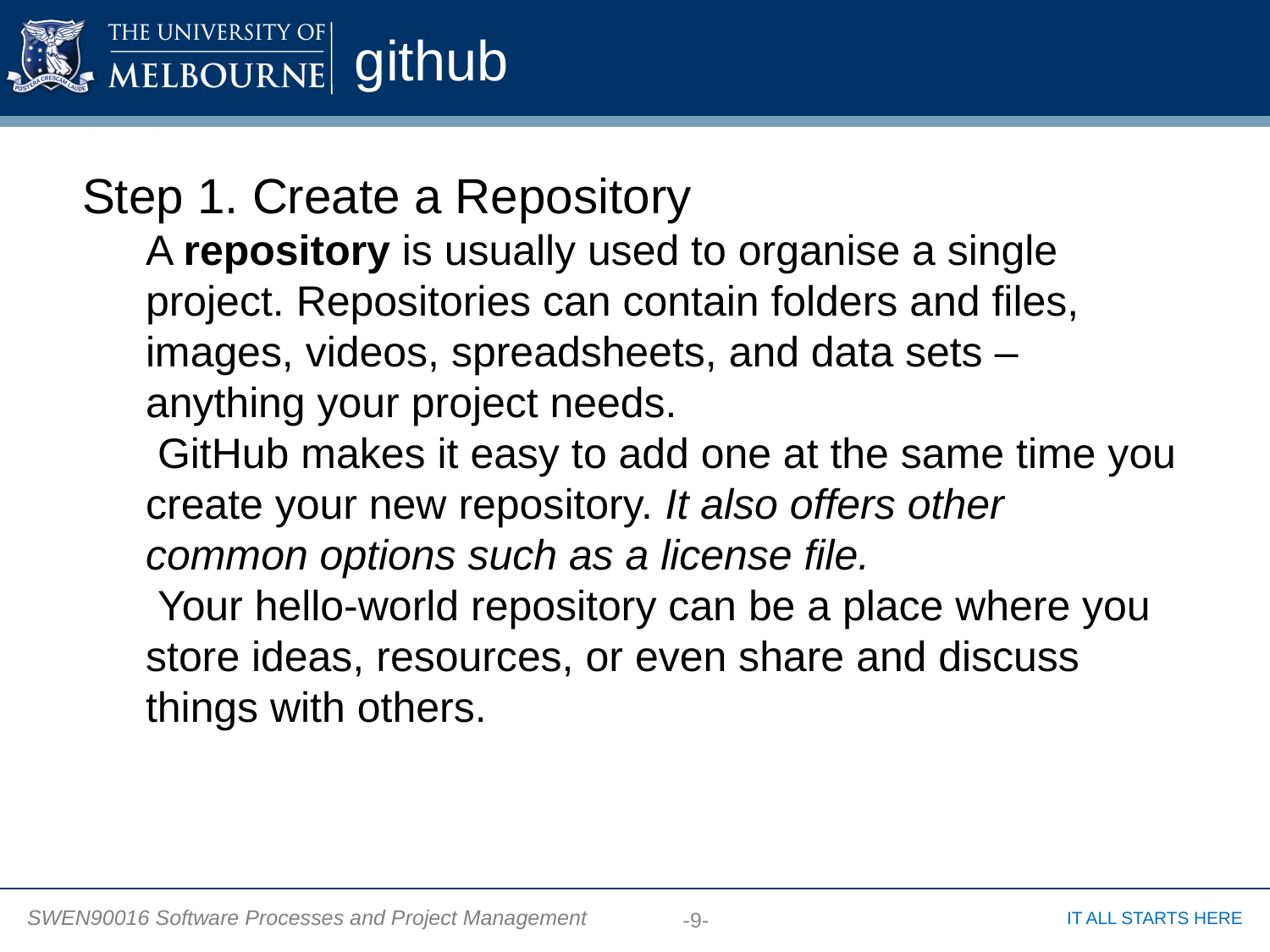

# github
Step 1. Create a Repository
A repository is usually used to organise a single project. Repositories can contain folders and files, images, videos, spreadsheets, and data sets – anything your project needs.
 GitHub makes it easy to add one at the same time you create your new repository. It also offers other common options such as a license file.
 Your hello-world repository can be a place where you store ideas, resources, or even share and discuss things with others.

-9-